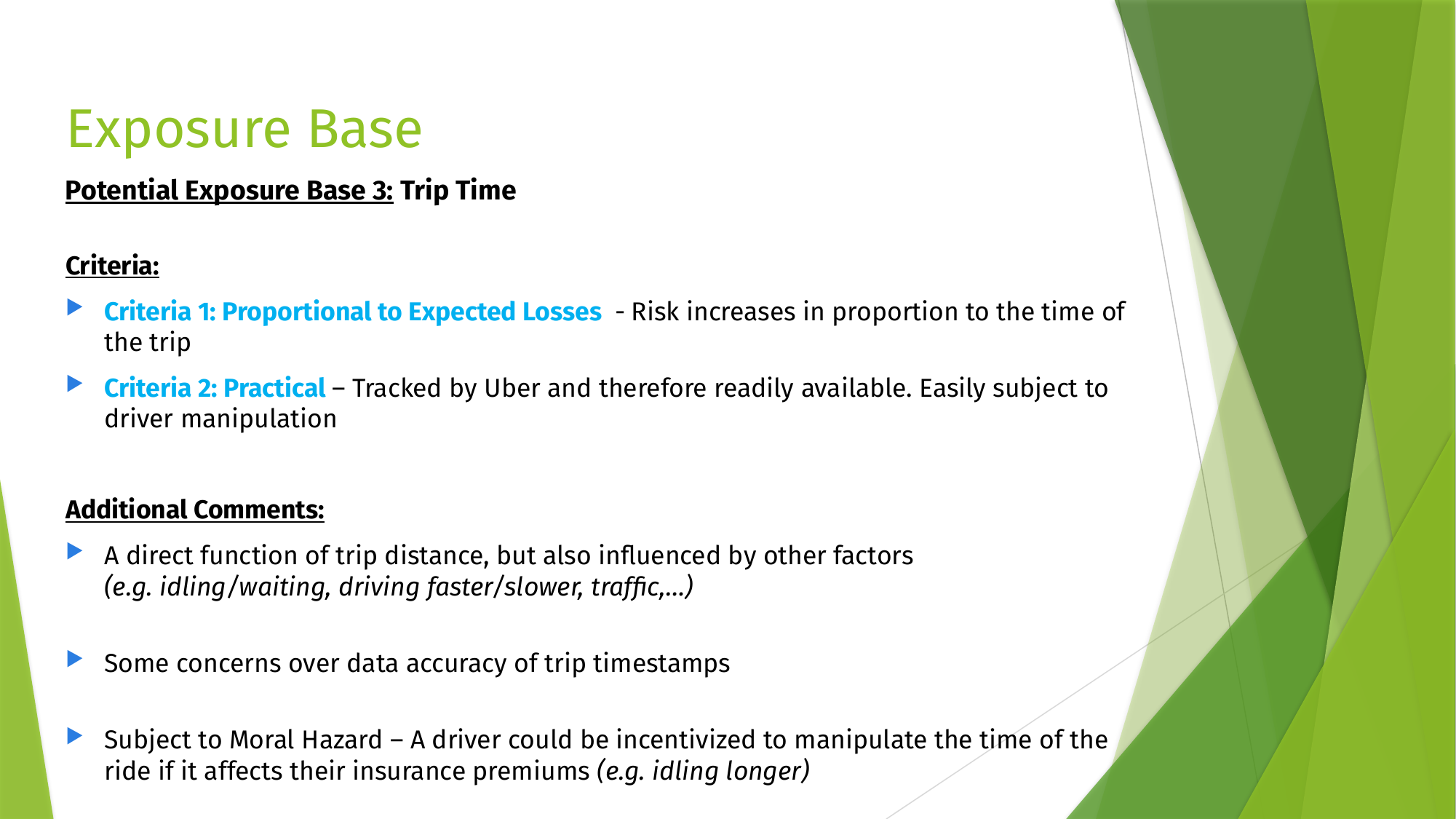

# Exposure Base
Potential Exposure Base 3: Trip Time
Criteria:
Criteria 1: Proportional to Expected Losses  - Risk increases in proportion to the time of the trip
Criteria 2: Practical – Tracked by Uber and therefore readily available. Easily subject to driver manipulation

Additional Comments:
A direct function of trip distance, but also influenced by other factors
(e.g. idling/waiting, driving faster/slower, traffic,…)
Some concerns over data accuracy of trip timestamps
Subject to Moral Hazard – A driver could be incentivized to manipulate the time of the ride if it affects their insurance premiums (e.g. idling longer)